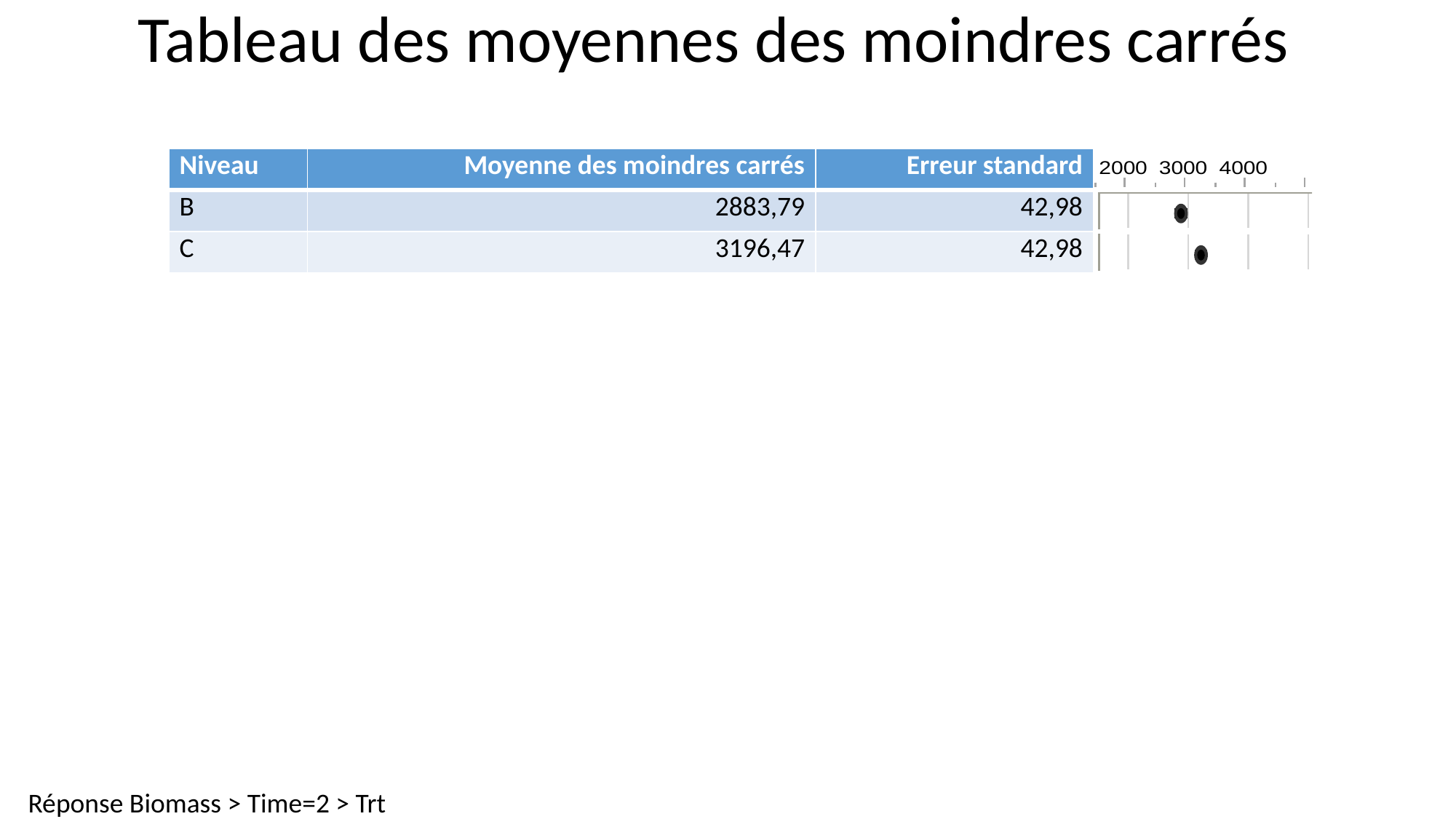

# Tableau des moyennes des moindres carrés
| Niveau | Moyenne des moindres carrés | Erreur standard |  |
| --- | --- | --- | --- |
| B | 2883,79 | 42,98 |  |
| C | 3196,47 | 42,98 |  |
Réponse Biomass > Time=2 > Trt